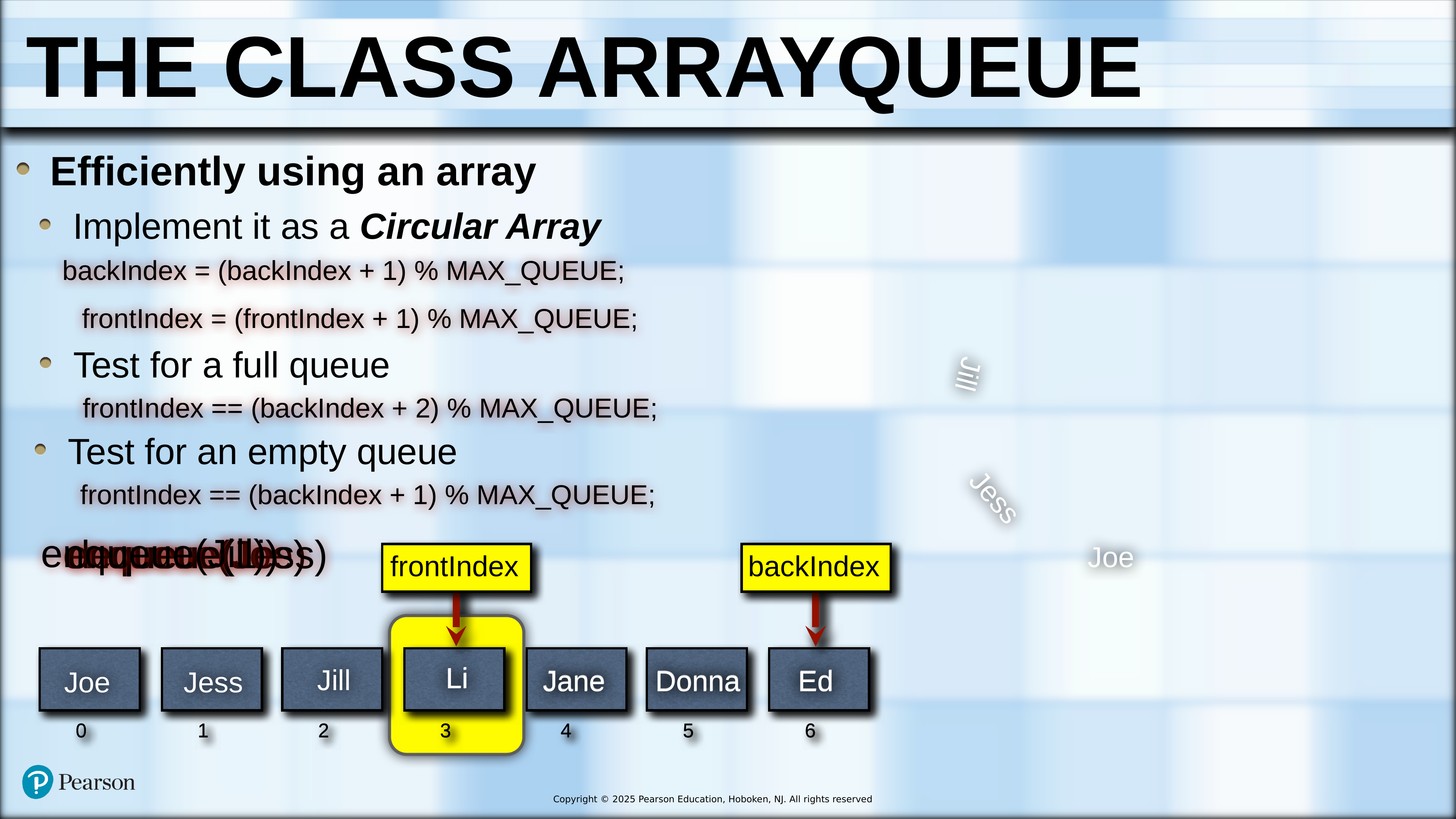

# The Class ArrayQueue
Efficiently using an array
Implement it as a Circular Array
backIndex = (backIndex + 1) % MAX_QUEUE;
frontIndex = (frontIndex + 1) % MAX_QUEUE;
Test for a full queue
Jill
frontIndex == (backIndex + 2) % MAX_QUEUE;
Test for an empty queue
frontIndex == (backIndex + 1) % MAX_QUEUE;
Jess
enqueue(Jill)
enqueue(Joe)
enqueue(Jess)
dequeue(Li)
Joe
frontIndex

frontIndex

backIndex

backIndex

0

1

2

3

4

5

6

0

1

2

3

4

5

6
Li
Li
Jill
Jane
Donna
Ed
Jane
Donna
Ed
Joe
Jess